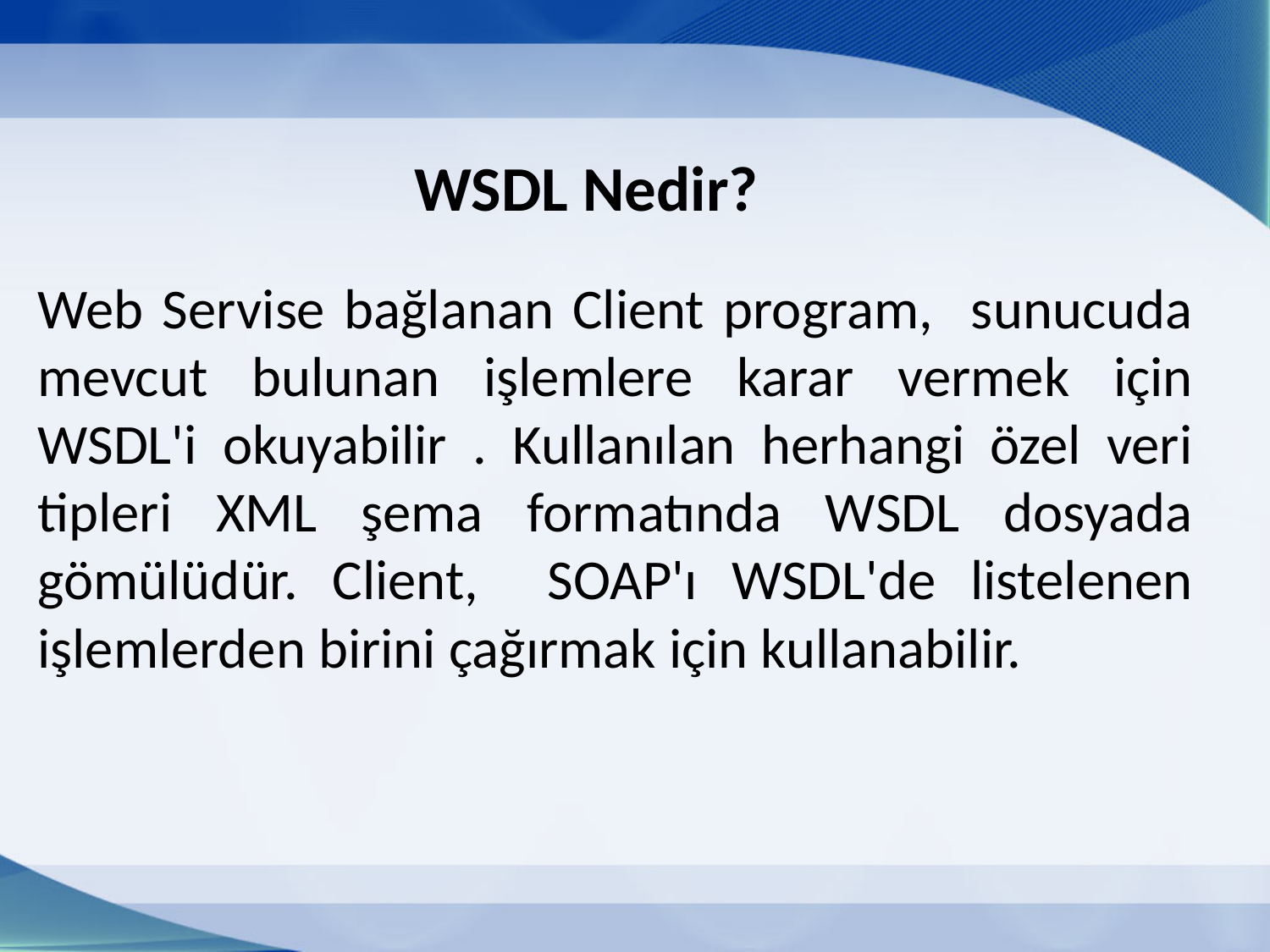

# WSDL Nedir?
Web Servise bağlanan Client program,  sunucuda mevcut bulunan işlemlere karar vermek için WSDL'i okuyabilir . Kullanılan herhangi özel veri tipleri XML şema formatında WSDL dosyada gömülüdür. Client,  SOAP'ı WSDL'de listelenen işlemlerden birini çağırmak için kullanabilir.